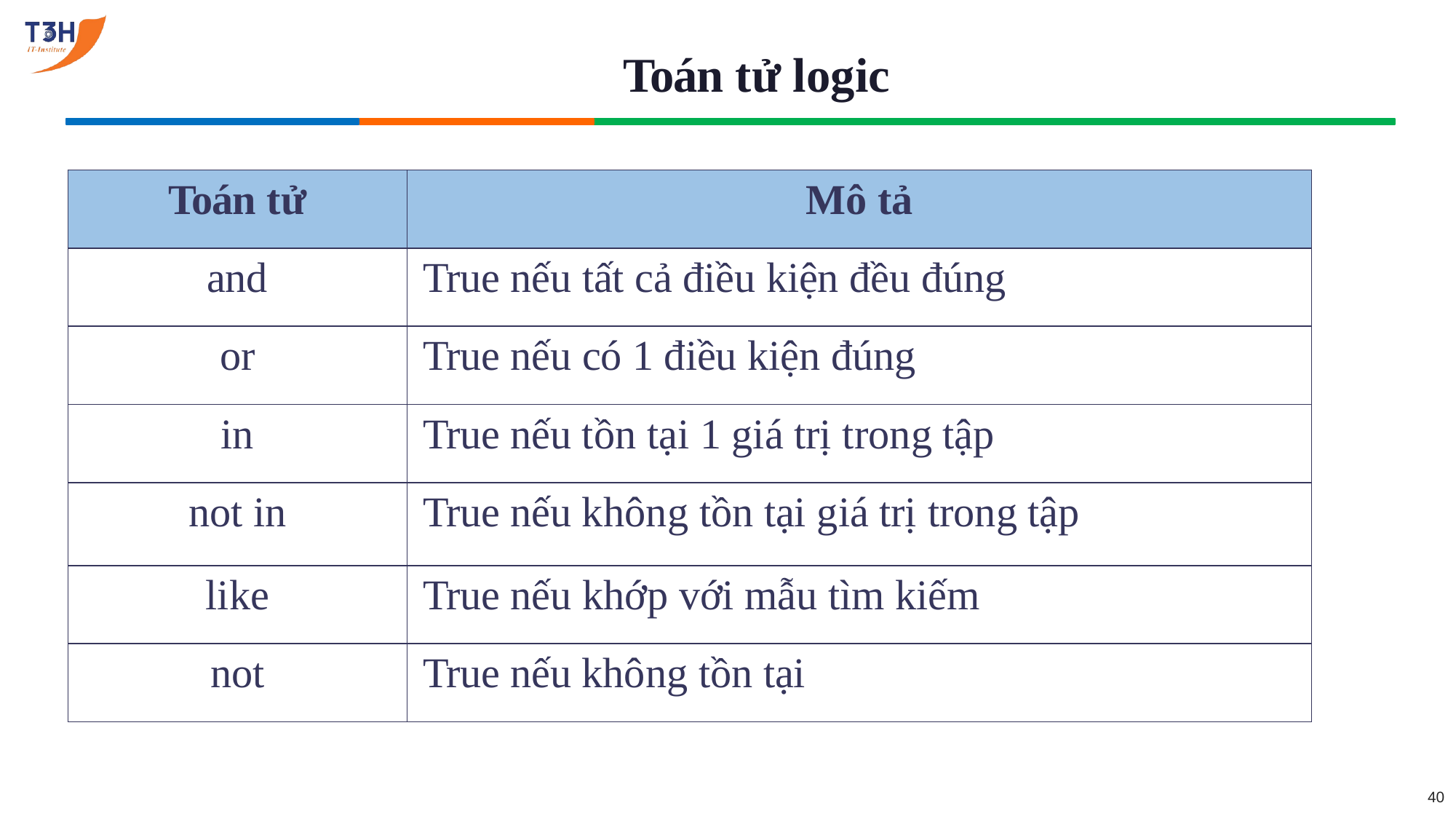

# Toán tử logic
| Toán tử | Mô tả |
| --- | --- |
| and | True nếu tất cả điều kiện đều đúng |
| or | True nếu có 1 điều kiện đúng |
| in | True nếu tồn tại 1 giá trị trong tập |
| not in | True nếu không tồn tại giá trị trong tập |
| like | True nếu khớp với mẫu tìm kiếm |
| not | True nếu không tồn tại |
40